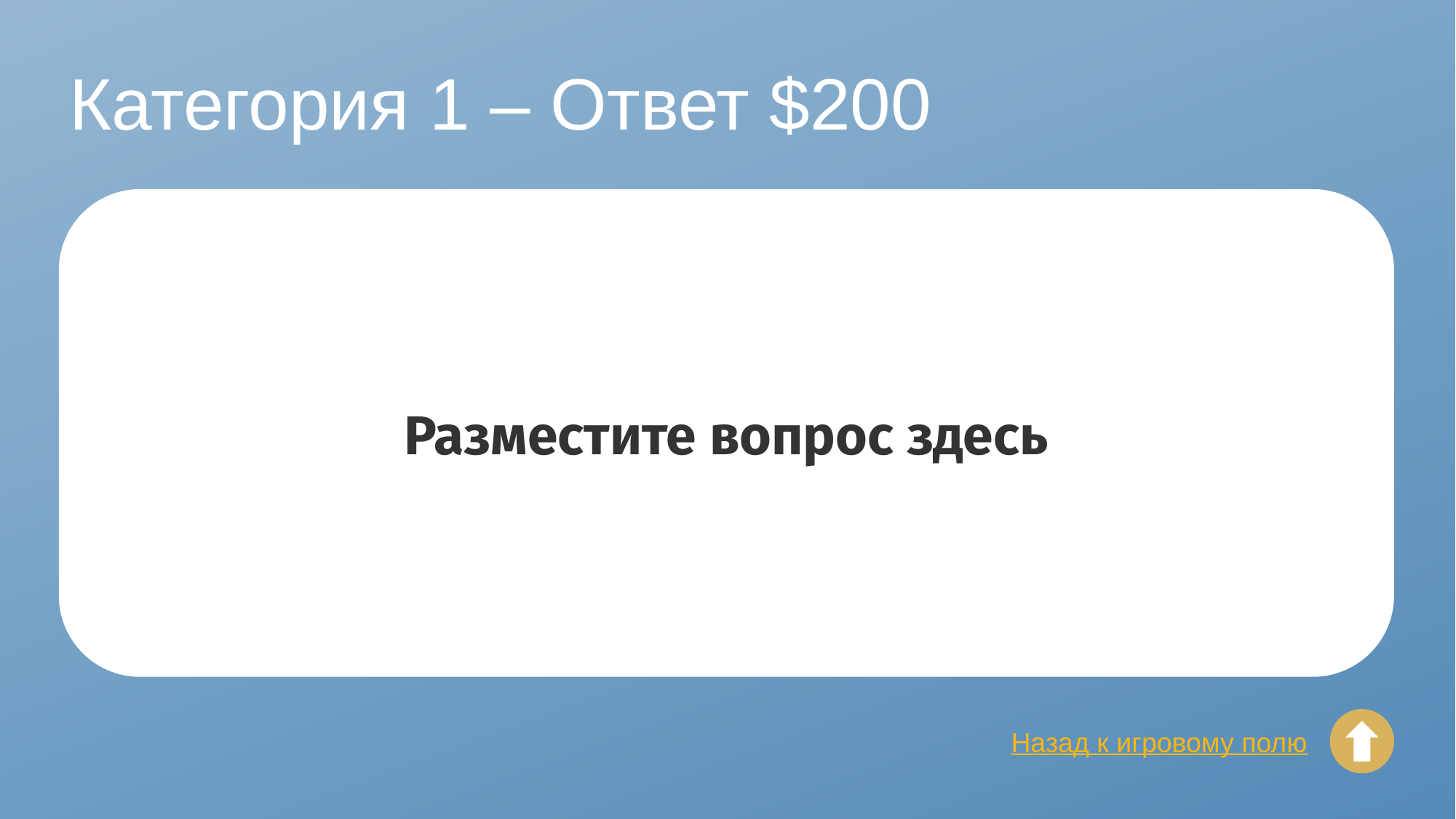

# Категория 1 – Ответ $200
Разместите вопрос здесь

Назад к игровому полю